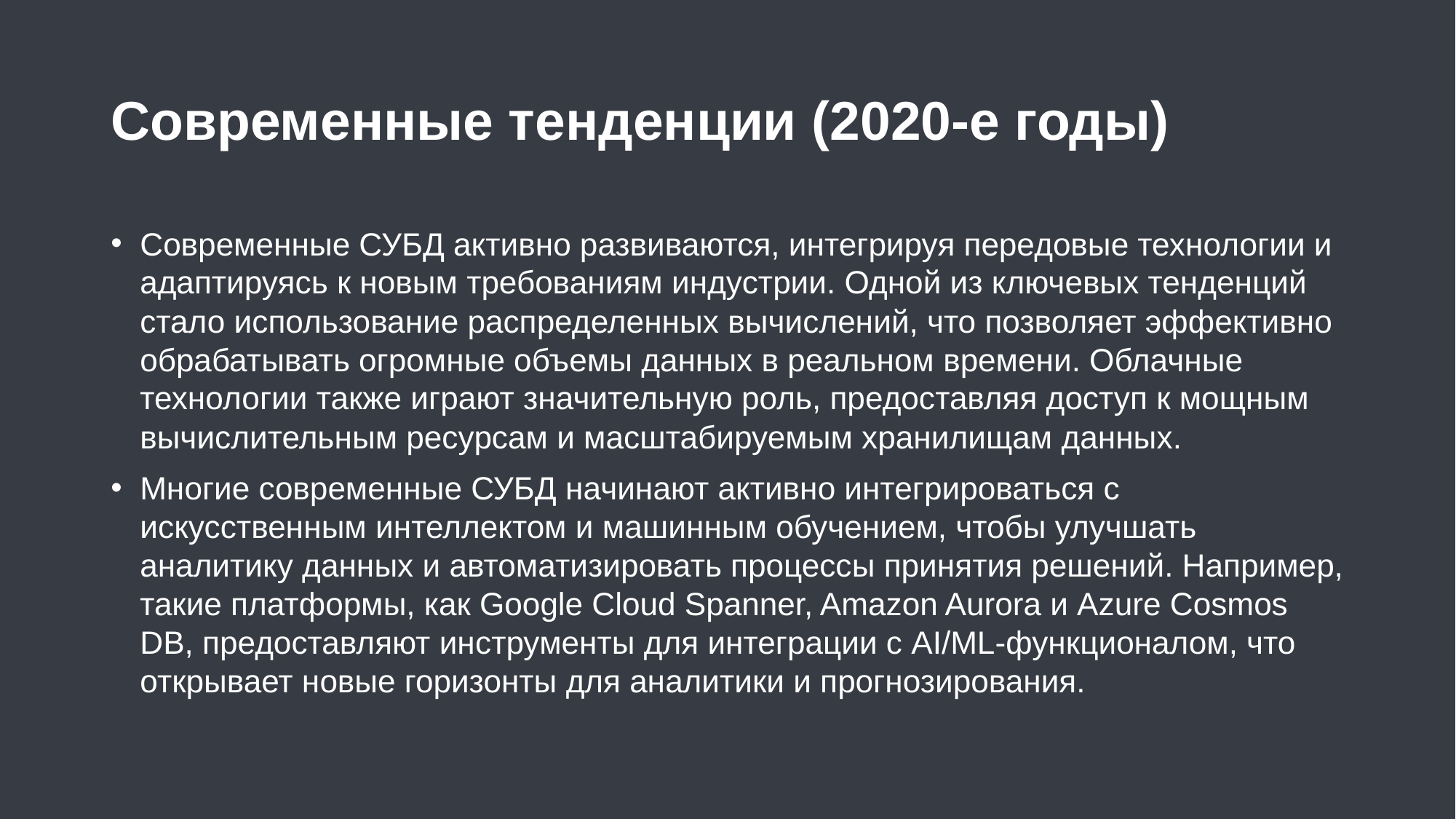

Современные тенденции (2020-е годы)
Современные СУБД активно развиваются, интегрируя передовые технологии и адаптируясь к новым требованиям индустрии. Одной из ключевых тенденций стало использование распределенных вычислений, что позволяет эффективно обрабатывать огромные объемы данных в реальном времени. Облачные технологии также играют значительную роль, предоставляя доступ к мощным вычислительным ресурсам и масштабируемым хранилищам данных.
Многие современные СУБД начинают активно интегрироваться с искусственным интеллектом и машинным обучением, чтобы улучшать аналитику данных и автоматизировать процессы принятия решений. Например, такие платформы, как Google Cloud Spanner, Amazon Aurora и Azure Cosmos DB, предоставляют инструменты для интеграции с AI/ML-функционалом, что открывает новые горизонты для аналитики и прогнозирования.